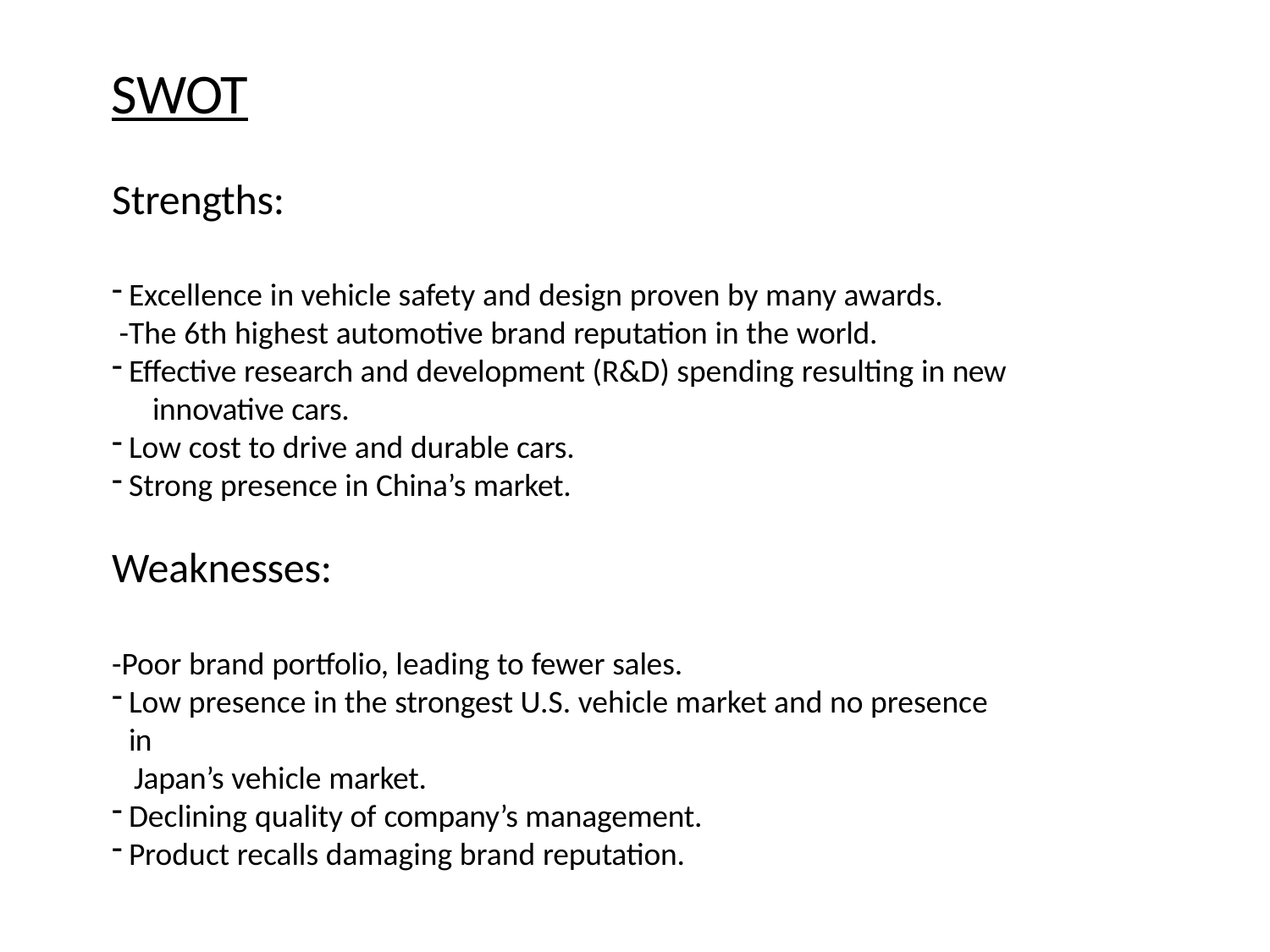

# SWOT
Strengths:
Excellence in vehicle safety and design proven by many awards.
-The 6th highest automotive brand reputation in the world.
Effective research and development (R&D) spending resulting in new 	innovative cars.
Low cost to drive and durable cars.
Strong presence in China’s market.
Weaknesses:
-Poor brand portfolio, leading to fewer sales.
Low presence in the strongest U.S. vehicle market and no presence in
Japan’s vehicle market.
Declining quality of company’s management.
Product recalls damaging brand reputation.